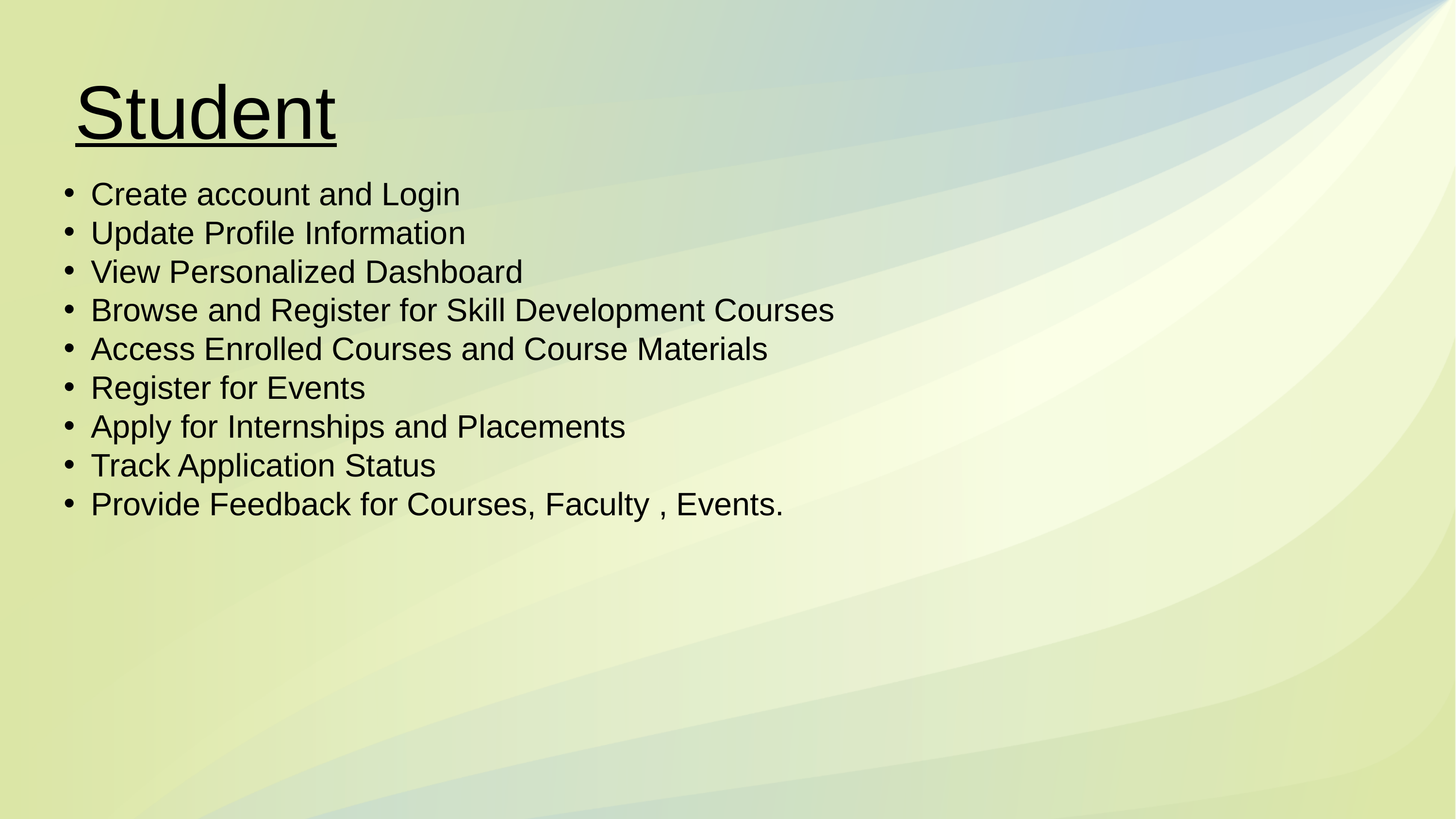

Student
Create account and Login
Update Profile Information
View Personalized Dashboard
Browse and Register for Skill Development Courses
Access Enrolled Courses and Course Materials
Register for Events
Apply for Internships and Placements
Track Application Status
Provide Feedback for Courses, Faculty , Events.